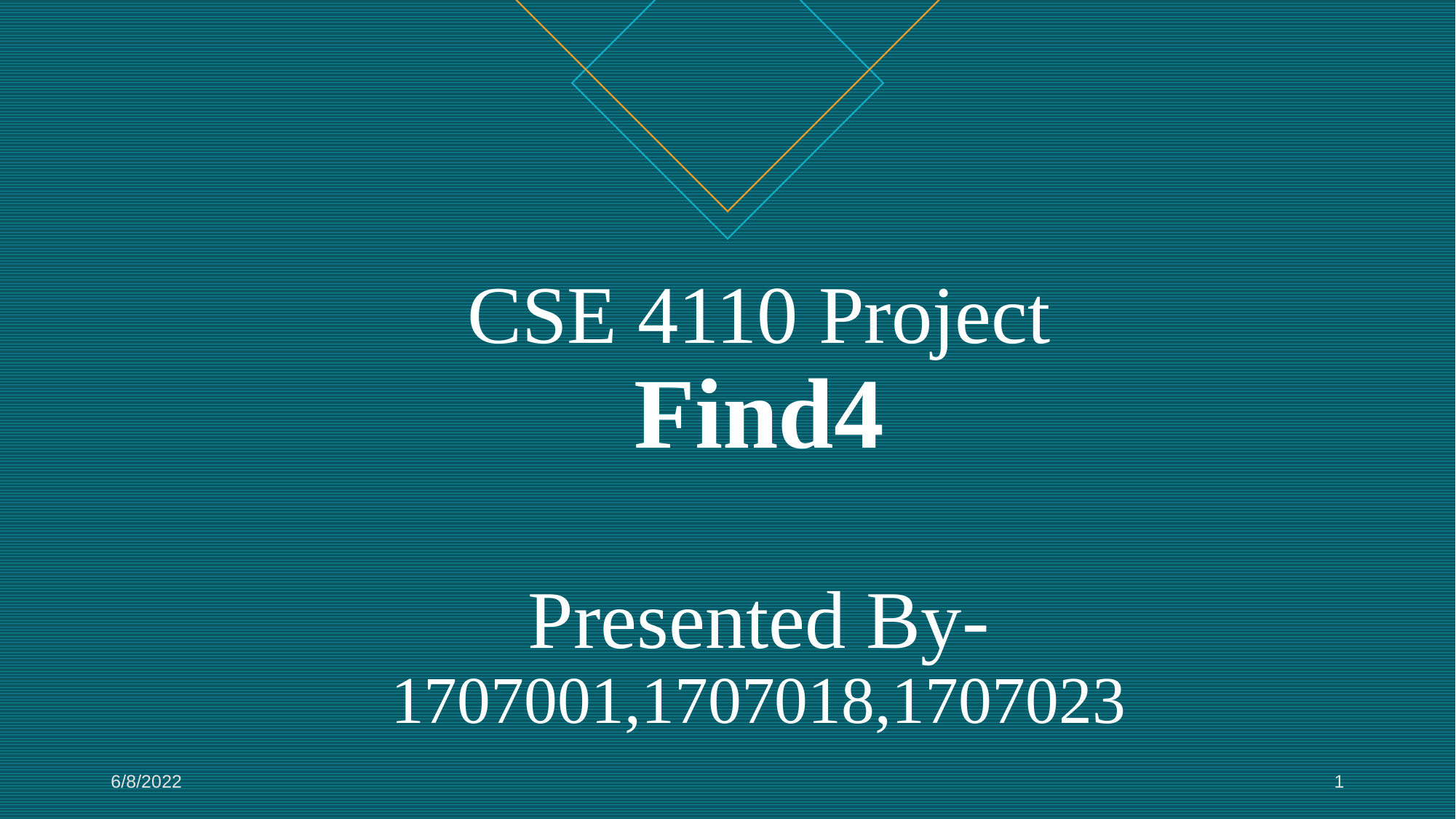

# CSE 4110 Project Find4 Presented By- 1707001,1707018,1707023
6/8/2022
1